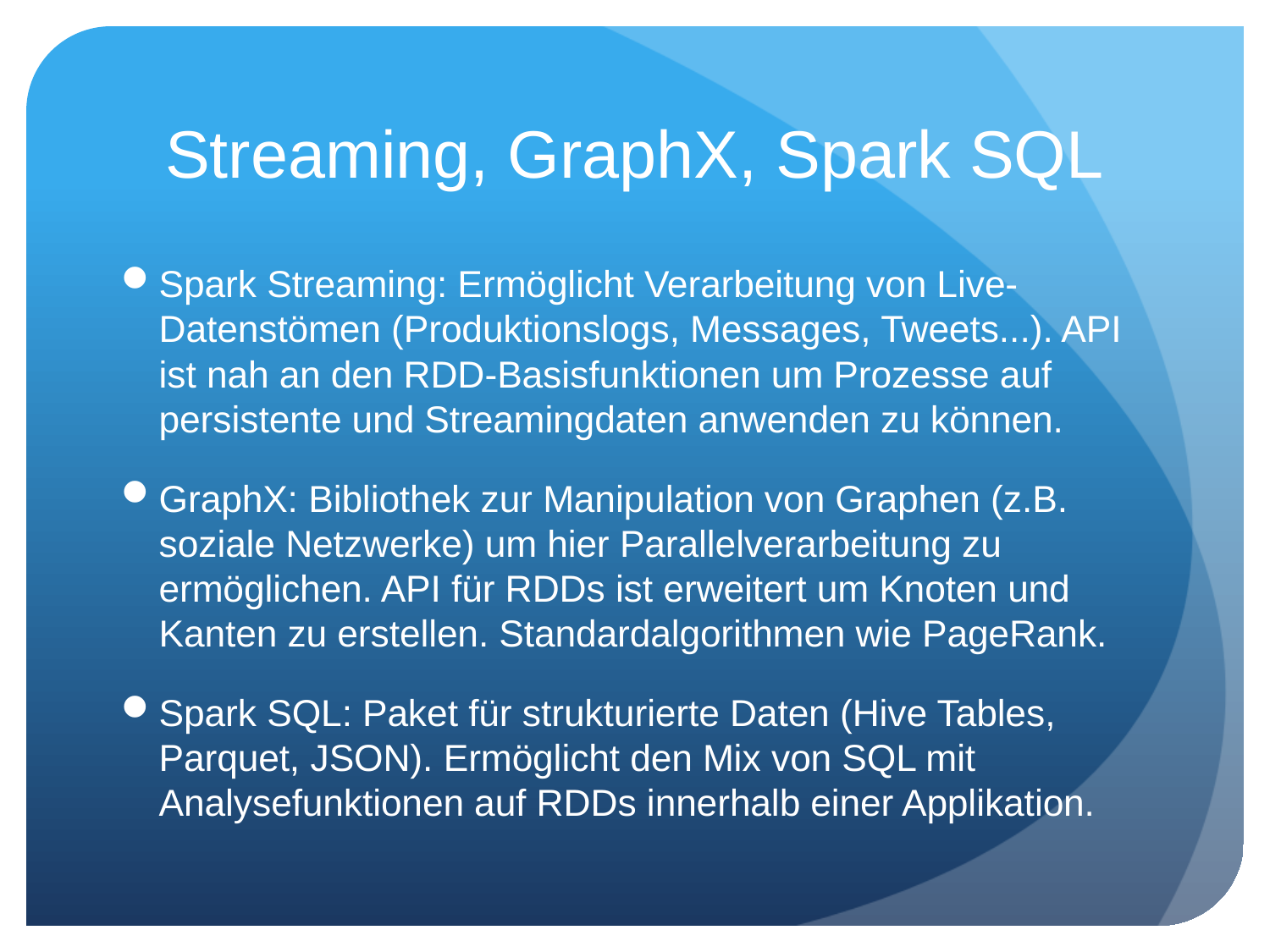

# Streaming, GraphX, Spark SQL
Spark Streaming: Ermöglicht Verarbeitung von Live-Datenstömen (Produktionslogs, Messages, Tweets...). API ist nah an den RDD-Basisfunktionen um Prozesse auf persistente und Streamingdaten anwenden zu können.
GraphX: Bibliothek zur Manipulation von Graphen (z.B. soziale Netzwerke) um hier Parallelverarbeitung zu ermöglichen. API für RDDs ist erweitert um Knoten und Kanten zu erstellen. Standardalgorithmen wie PageRank.
Spark SQL: Paket für strukturierte Daten (Hive Tables, Parquet, JSON). Ermöglicht den Mix von SQL mit Analysefunktionen auf RDDs innerhalb einer Applikation.